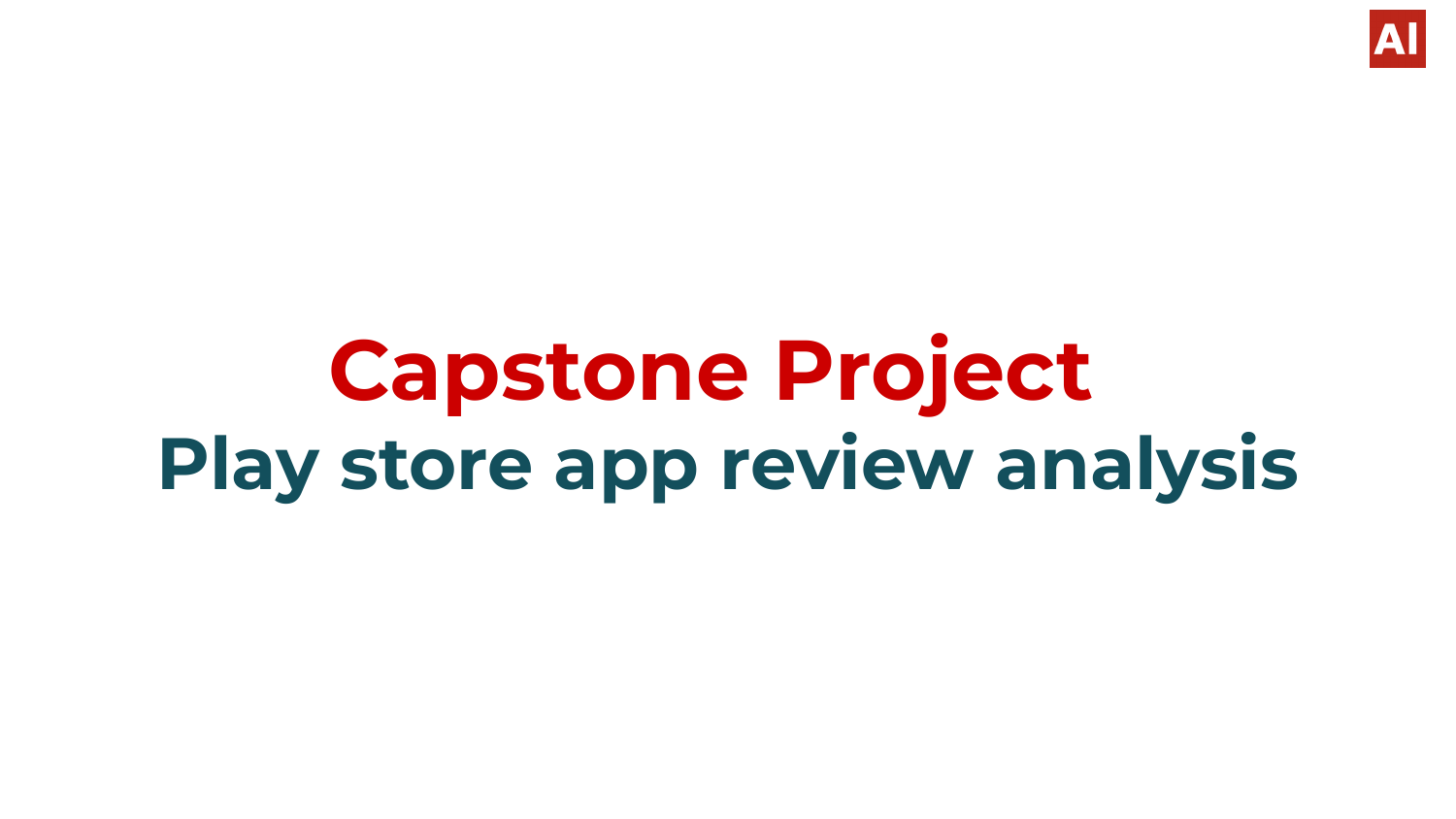

# Capstone Project
Play store app review analysis